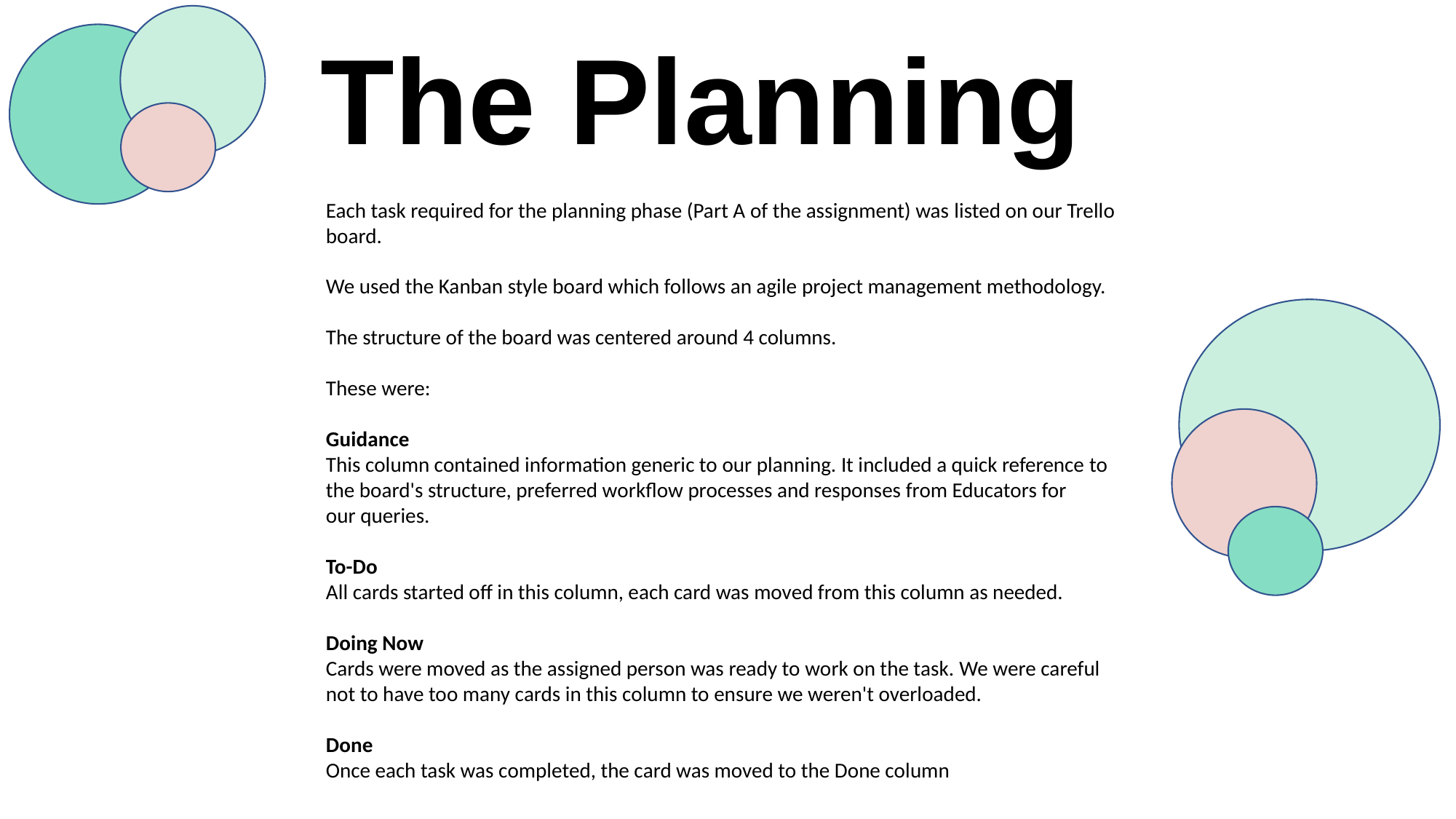

# The Planning

Each task required for the planning phase (Part A of the assignment) was listed on our Trello board.
We used the Kanban style board which follows an agile project management methodology.
The structure of the board was centered around 4 columns.
These were:

Guidance
This column contained information generic to our planning. It included a quick reference to the board's structure, preferred workflow processes and responses from Educators for our queries.

To-Do
All cards started off in this column, each card was moved from this column as needed.

Doing Now
Cards were moved as the assigned person was ready to work on the task. We were careful not to have too many cards in this column to ensure we weren't overloaded.
Done
Once each task was completed, the card was moved to the Done column